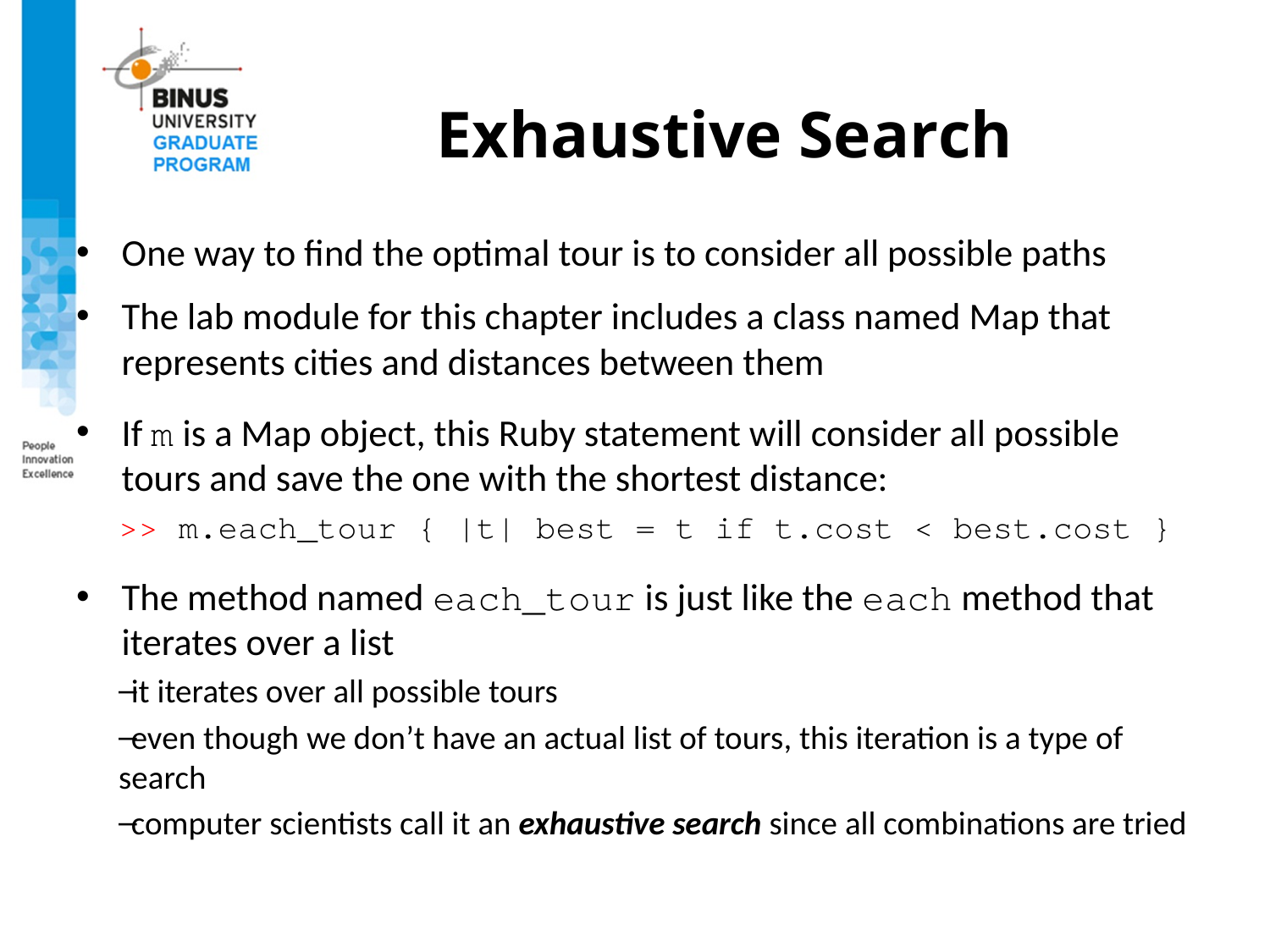

# Exhaustive Search
One way to find the optimal tour is to consider all possible paths
The lab module for this chapter includes a class named Map that represents cities and distances between them
If m is a Map object, this Ruby statement will consider all possible tours and save the one with the shortest distance:
>> m.each_tour { |t| best = t if t.cost < best.cost }
The method named each_tour is just like the each method that iterates over a list
it iterates over all possible tours
even though we don’t have an actual list of tours, this iteration is a type of search
computer scientists call it an exhaustive search since all combinations are tried